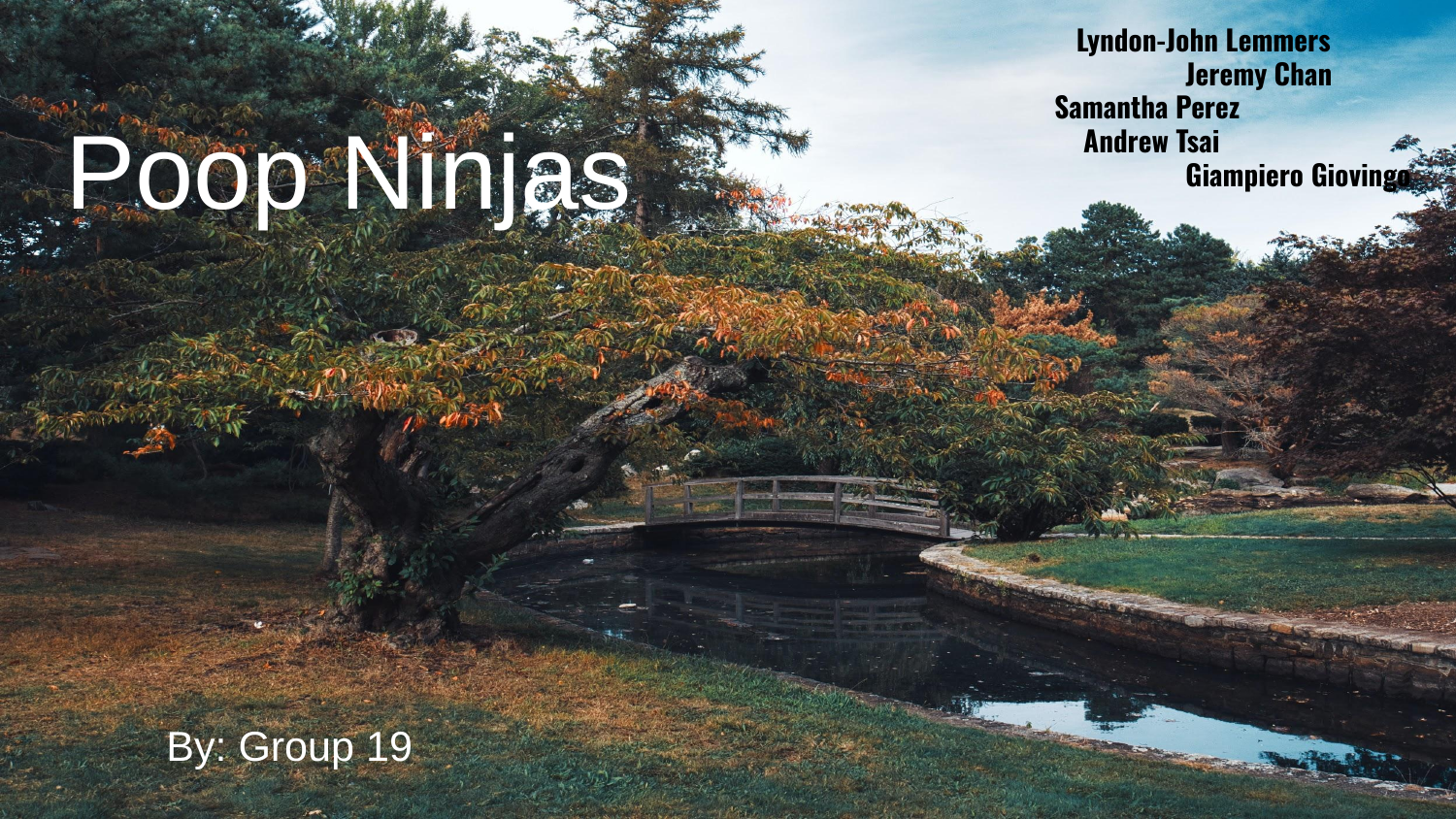

Lyndon-John Lemmers
	Jeremy Chan
  Samantha Perez
      Andrew Tsai
 	Giampiero Giovingo
# Poop Ninjas

By: Group 19